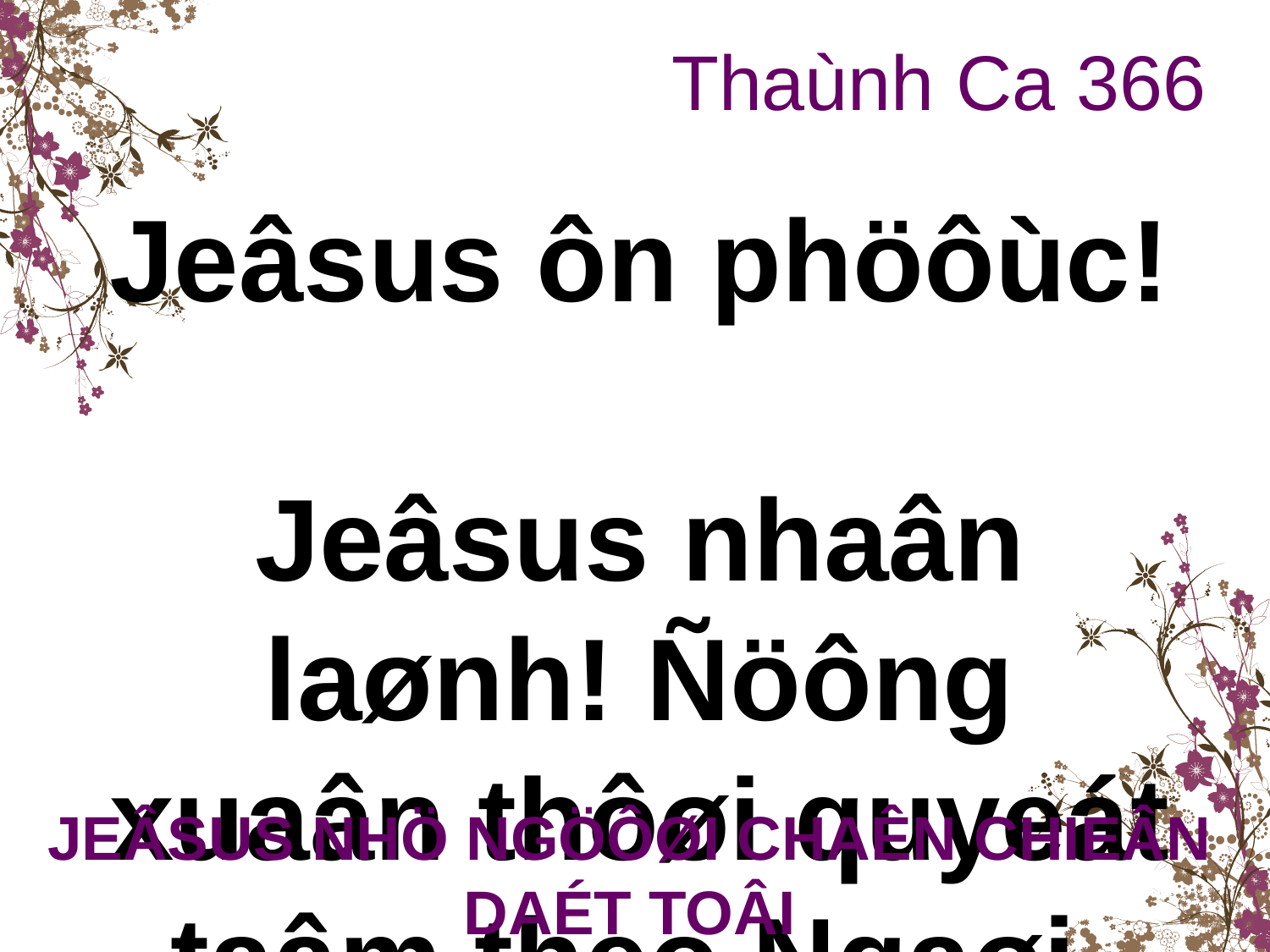

Thaùnh Ca 366
Jeâsus ôn phöôùc!
Jeâsus nhaân laønh! Ñöông xuaân thôøi quyeát taâm theo Ngaøi.
JEÂSUS NHÖ NGÖÔØI CHAÊN CHIEÂN DAÉT TOÂI